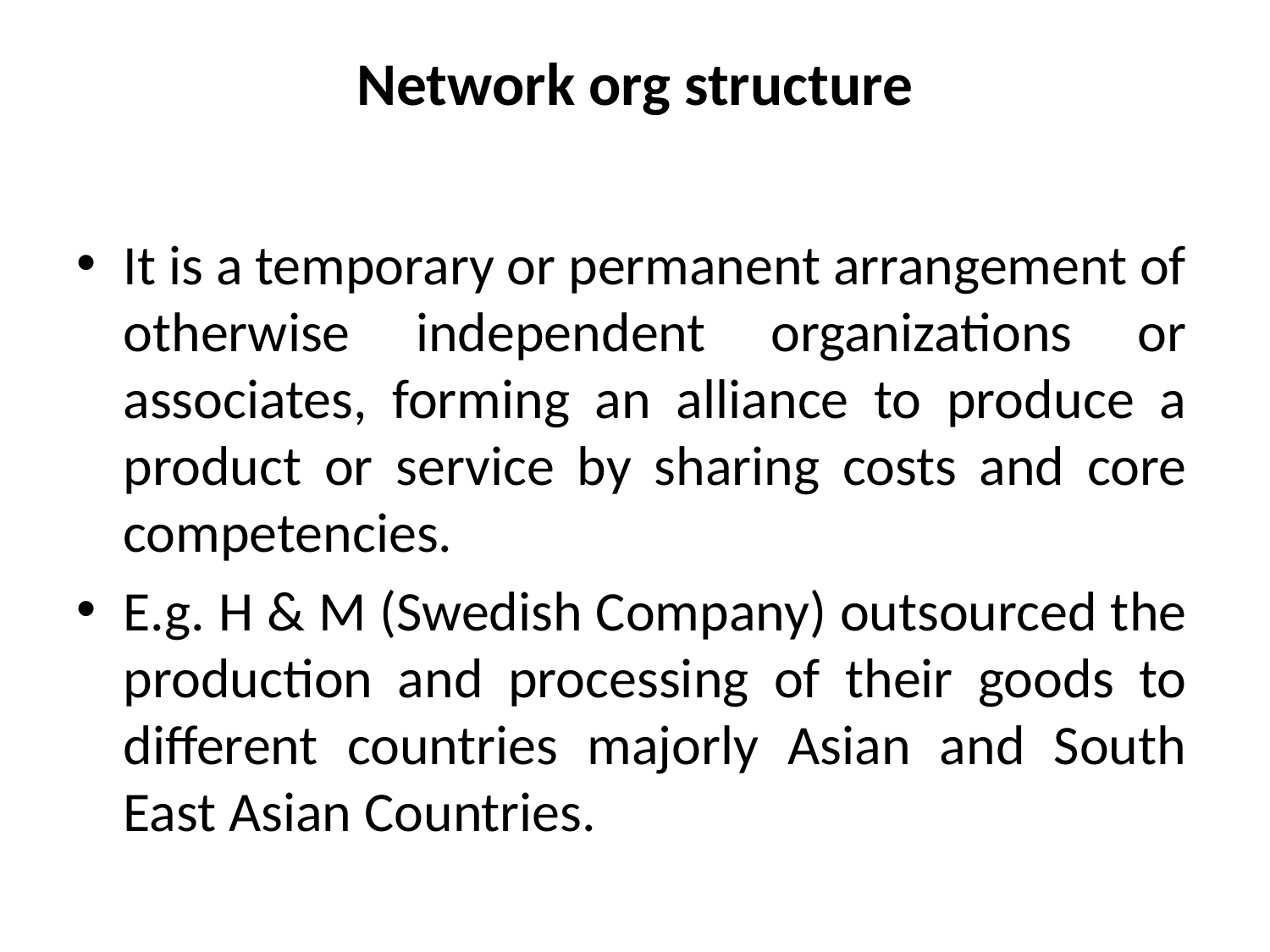

# Network org structure
It is a temporary or permanent arrangement of otherwise independent organizations or associates, forming an alliance to produce a product or service by sharing costs and core competencies.
E.g. H & M (Swedish Company) outsourced the production and processing of their goods to different countries majorly Asian and South East Asian Countries.